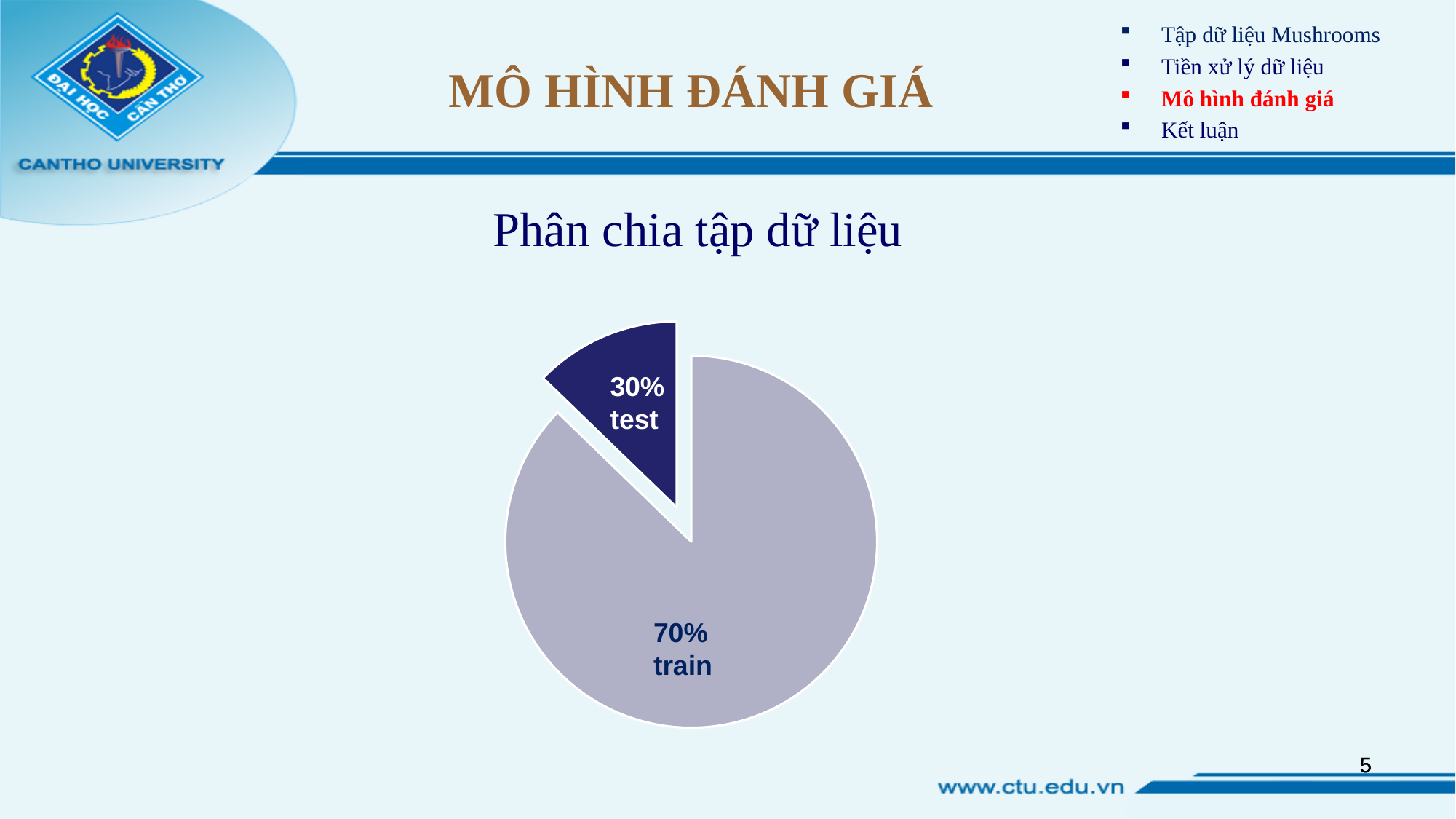

# MÔ HÌNH ĐÁNH GIÁ
Tập dữ liệu Mushrooms
Tiền xử lý dữ liệu
Mô hình đánh giá
Kết luận
Phân chia tập dữ liệu

### Chart

| Category | Sales |
|---|---|
| 1st Qtr | 8.2 |
30% test
70%
train
5
5
5